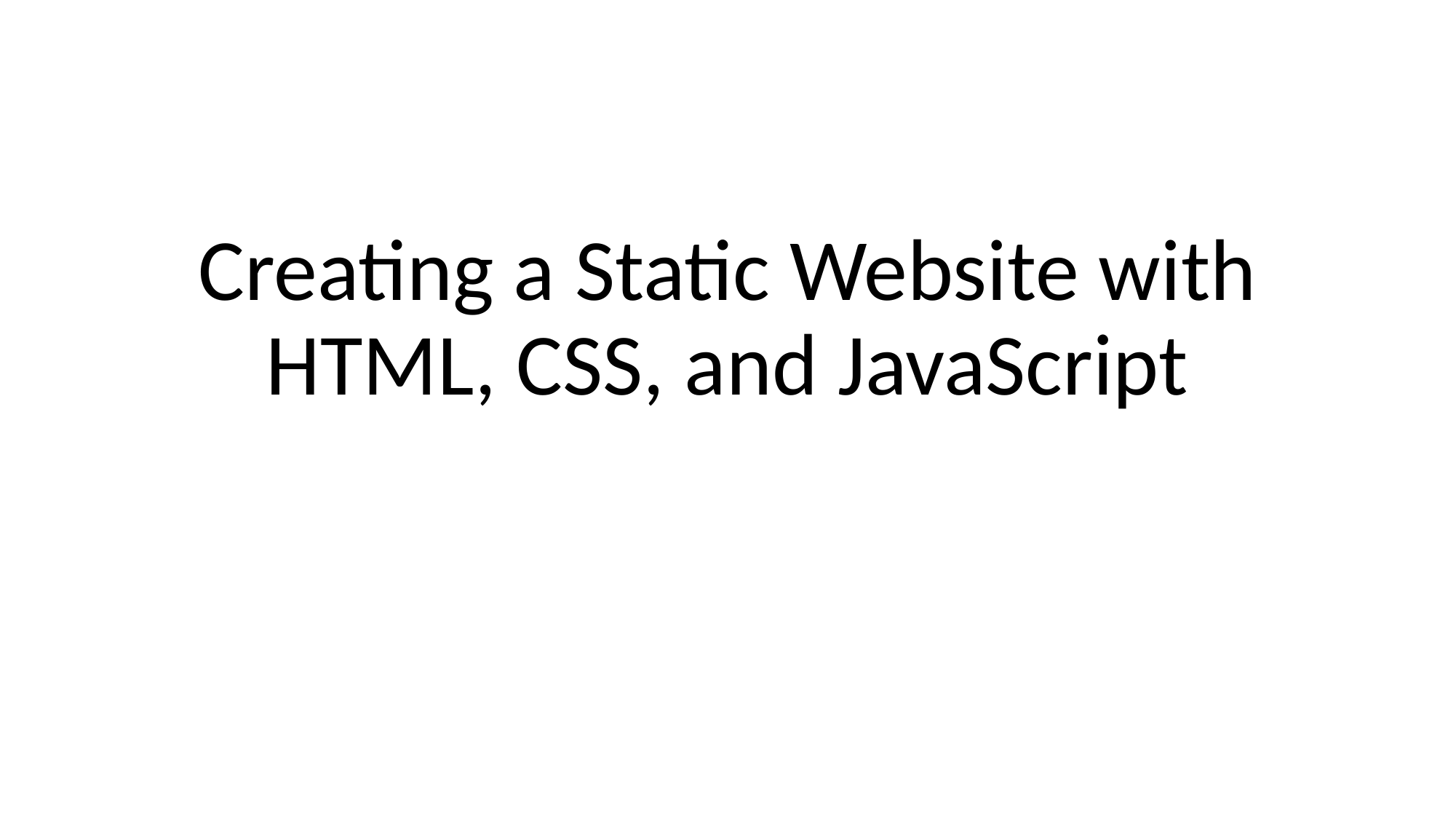

# Creating a Static Website with HTML, CSS, and JavaScript